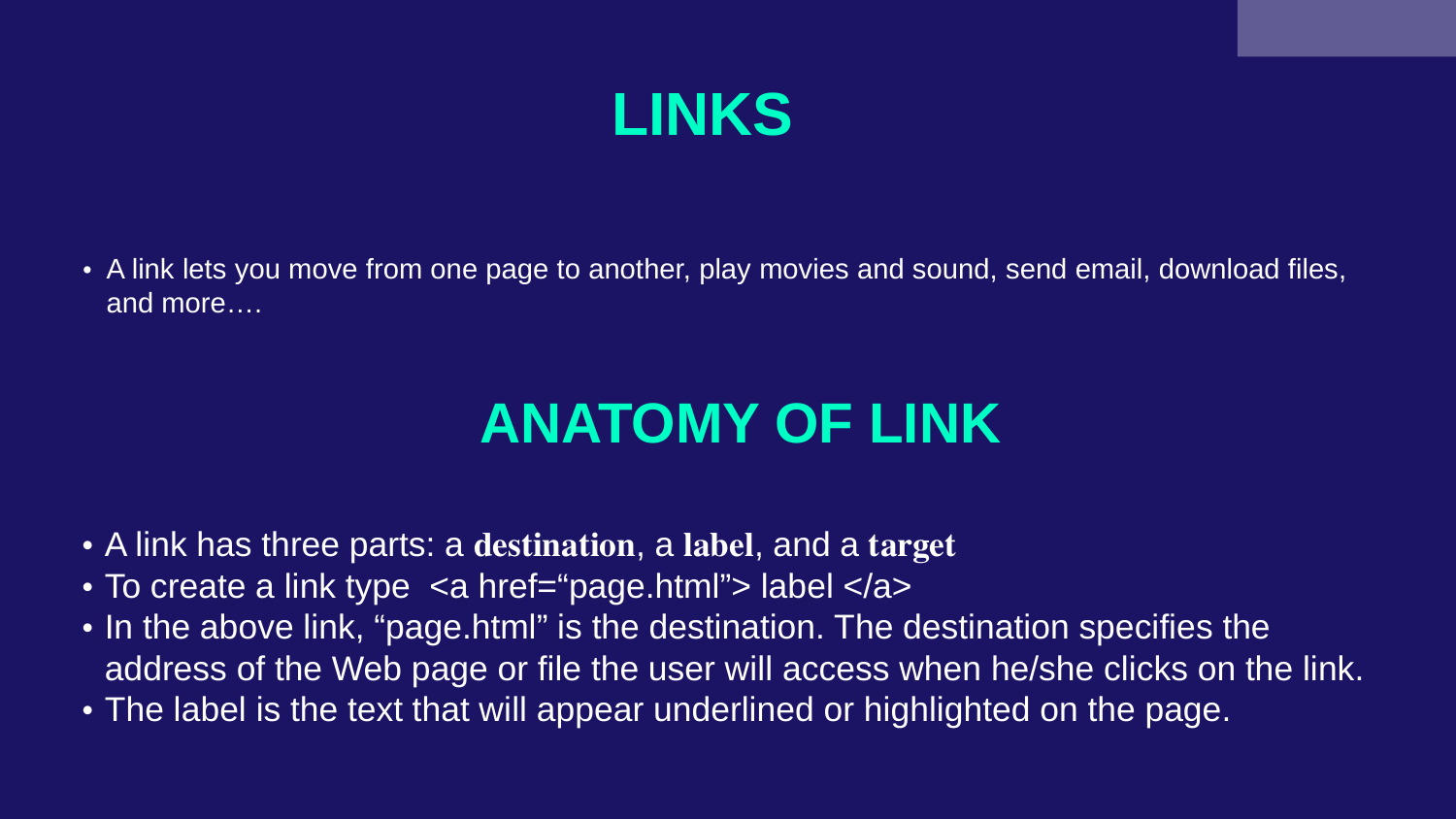

# LINKS
A link lets you move from one page to another, play movies and sound, send email, download files, and more….

ANATOMY OF LINK

A link has three parts: a destination, a label, and a target
To create a link type  <a href=“page.html”> label </a>
In the above link, “page.html” is the destination. The destination specifies the address of the Web page or file the user will access when he/she clicks on the link.
The label is the text that will appear underlined or highlighted on the page.